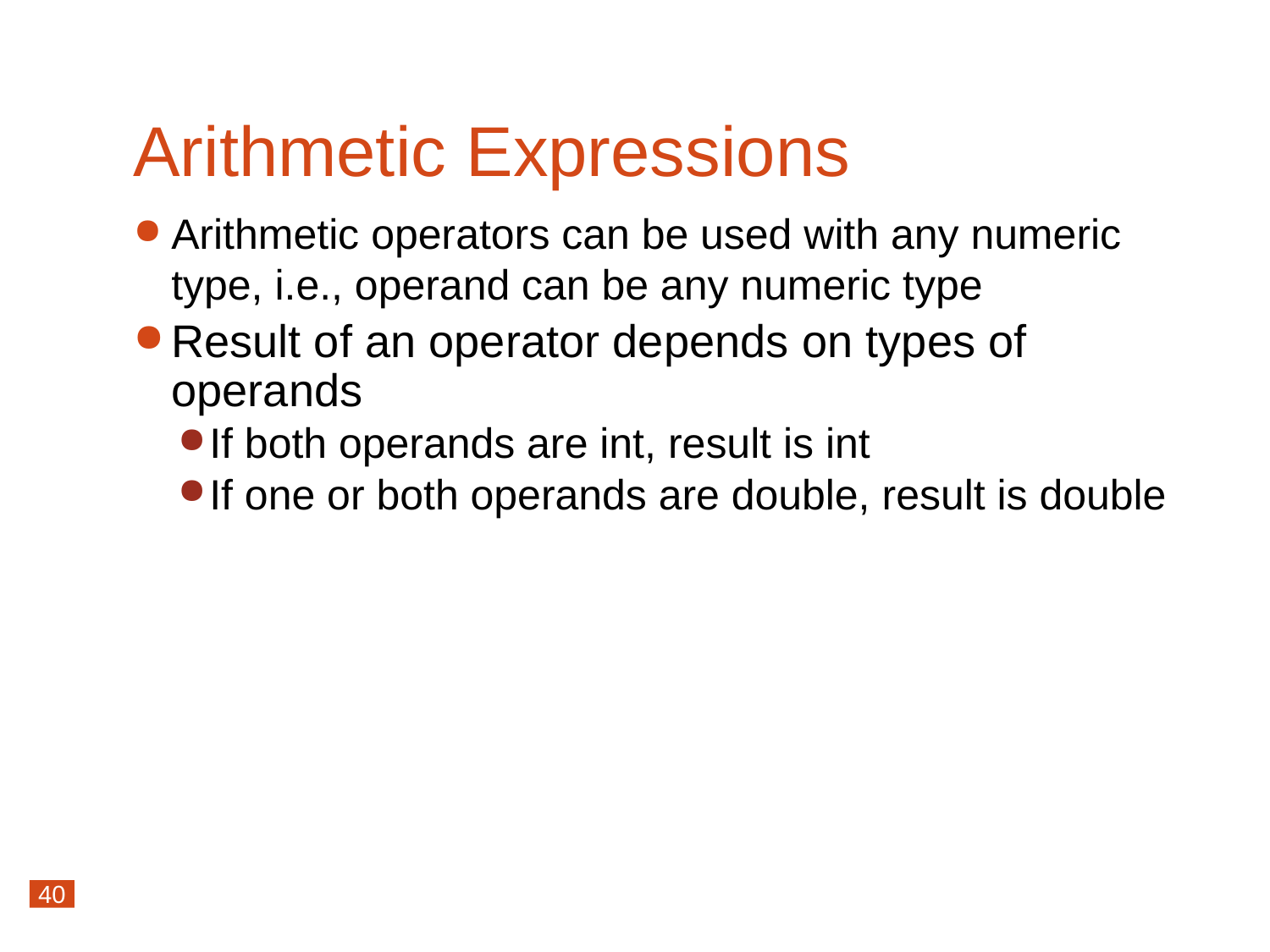

Arithmetic Expressions
Arithmetic operators can be used with any numeric type, i.e., operand can be any numeric type
Result of an operator depends on types of operands
If both operands are int, result is int
If one or both operands are double, result is double
40